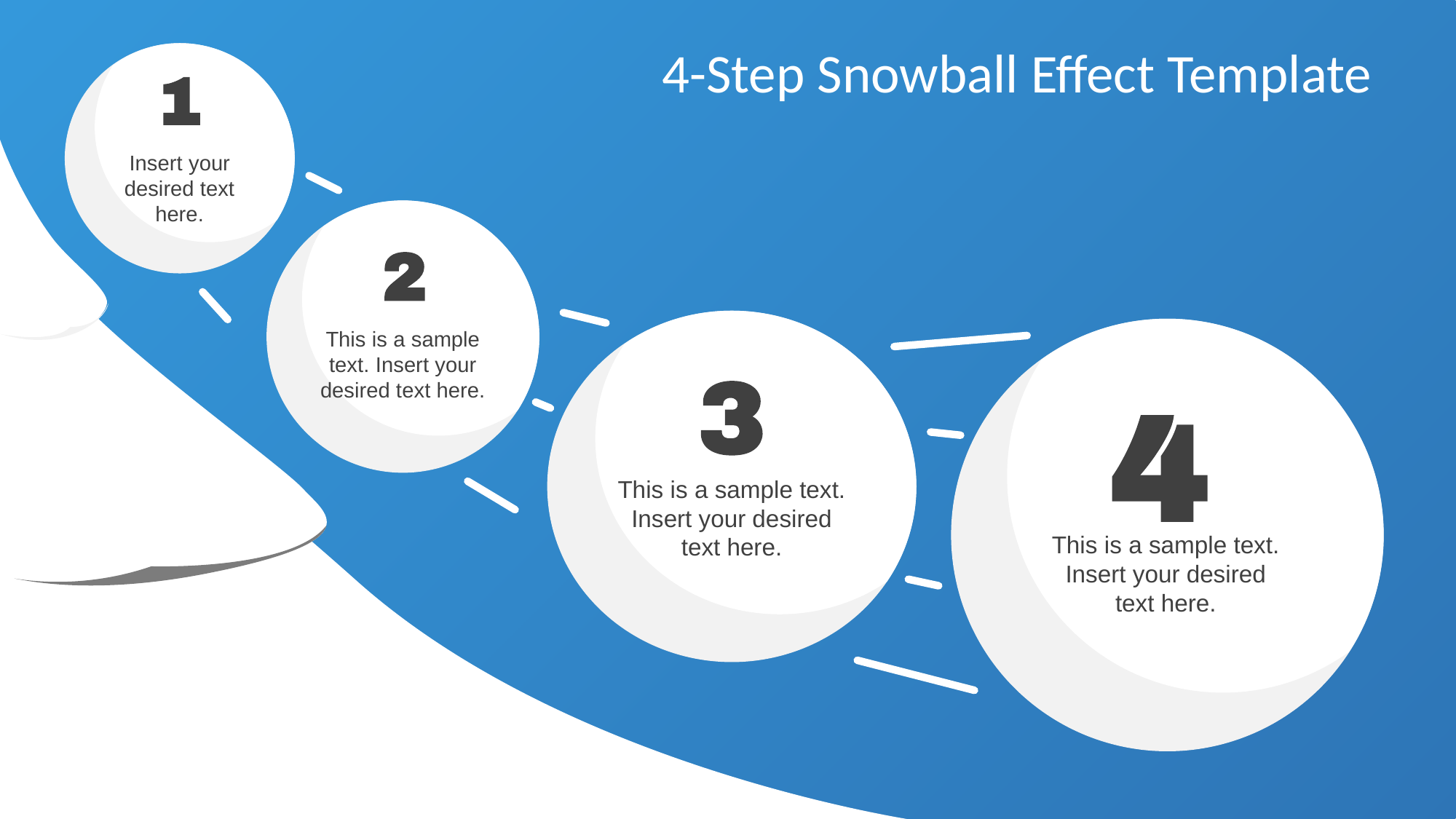

4-Step Snowball Effect Template

1

Insert your desired text here.

2

This is a sample text. Insert your desired text here.
3
4
This is a sample text. Insert your desired text here.

This is a sample text. Insert your desired text here.